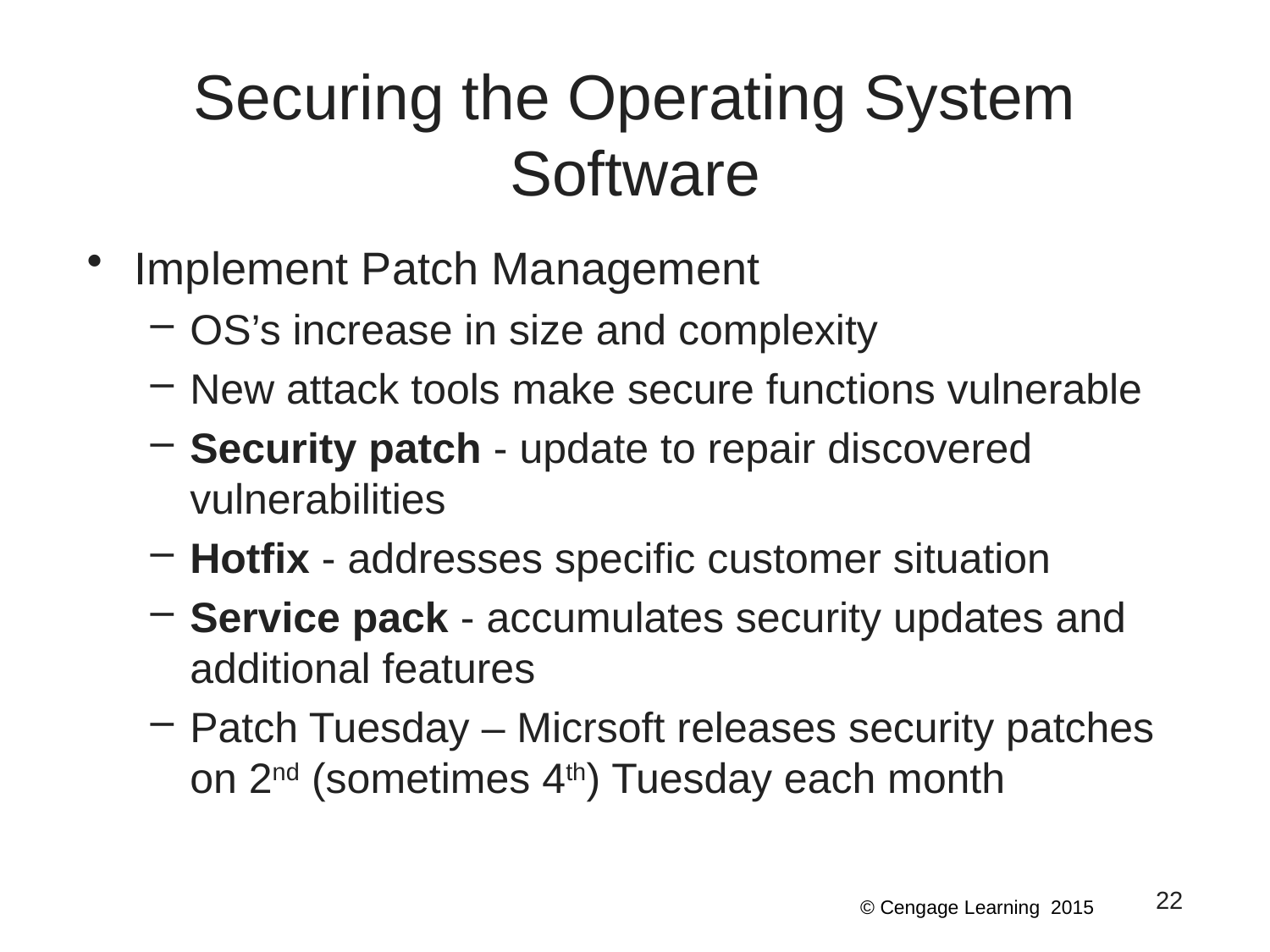

# Securing the Operating System Software
Implement Patch Management
OS’s increase in size and complexity
New attack tools make secure functions vulnerable
Security patch - update to repair discovered vulnerabilities
Hotfix - addresses specific customer situation
Service pack - accumulates security updates and additional features
Patch Tuesday – Micrsoft releases security patches on 2nd (sometimes 4th) Tuesday each month

22